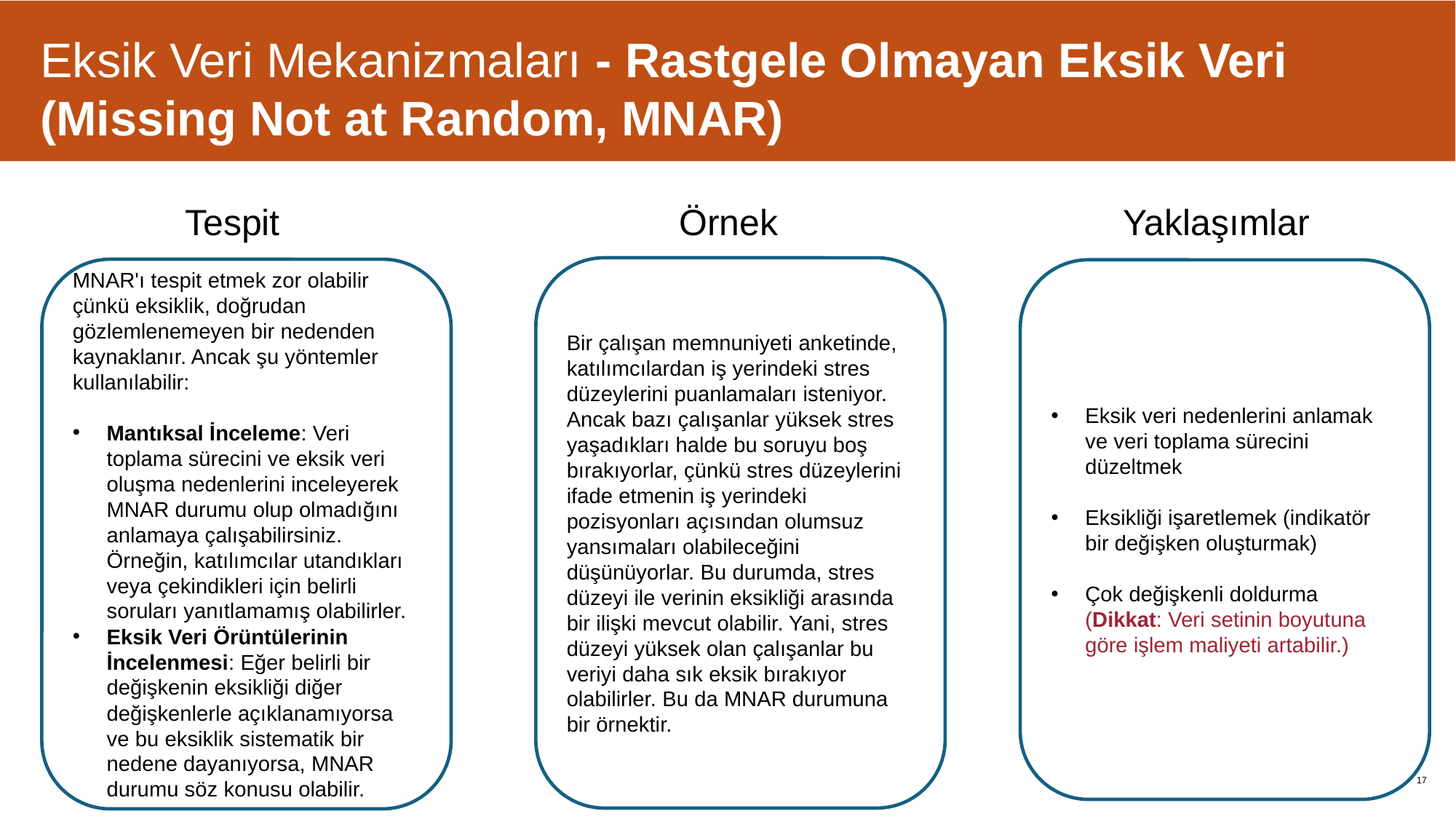

# Eksik Veri Mekanizmaları - Rastgele Olmayan Eksik Veri (Missing Not at Random, MNAR)
Yaklaşımlar
Örnek
Tespit
Bir çalışan memnuniyeti anketinde, katılımcılardan iş yerindeki stres düzeylerini puanlamaları isteniyor. Ancak bazı çalışanlar yüksek stres yaşadıkları halde bu soruyu boş bırakıyorlar, çünkü stres düzeylerini ifade etmenin iş yerindeki pozisyonları açısından olumsuz yansımaları olabileceğini düşünüyorlar. Bu durumda, stres düzeyi ile verinin eksikliği arasında bir ilişki mevcut olabilir. Yani, stres düzeyi yüksek olan çalışanlar bu veriyi daha sık eksik bırakıyor olabilirler. Bu da MNAR durumuna bir örnektir.
MNAR'ı tespit etmek zor olabilir çünkü eksiklik, doğrudan gözlemlenemeyen bir nedenden kaynaklanır. Ancak şu yöntemler kullanılabilir:

Mantıksal İnceleme: Veri toplama sürecini ve eksik veri oluşma nedenlerini inceleyerek MNAR durumu olup olmadığını anlamaya çalışabilirsiniz. Örneğin, katılımcılar utandıkları veya çekindikleri için belirli soruları yanıtlamamış olabilirler.
Eksik Veri Örüntülerinin İncelenmesi: Eğer belirli bir değişkenin eksikliği diğer değişkenlerle açıklanamıyorsa ve bu eksiklik sistematik bir nedene dayanıyorsa, MNAR durumu söz konusu olabilir.
Eksik veri nedenlerini anlamak ve veri toplama sürecini düzeltmek

Eksikliği işaretlemek (indikatör bir değişken oluşturmak)

Çok değişkenli doldurma (Dikkat: Veri setinin boyutuna göre işlem maliyeti artabilir.)
17